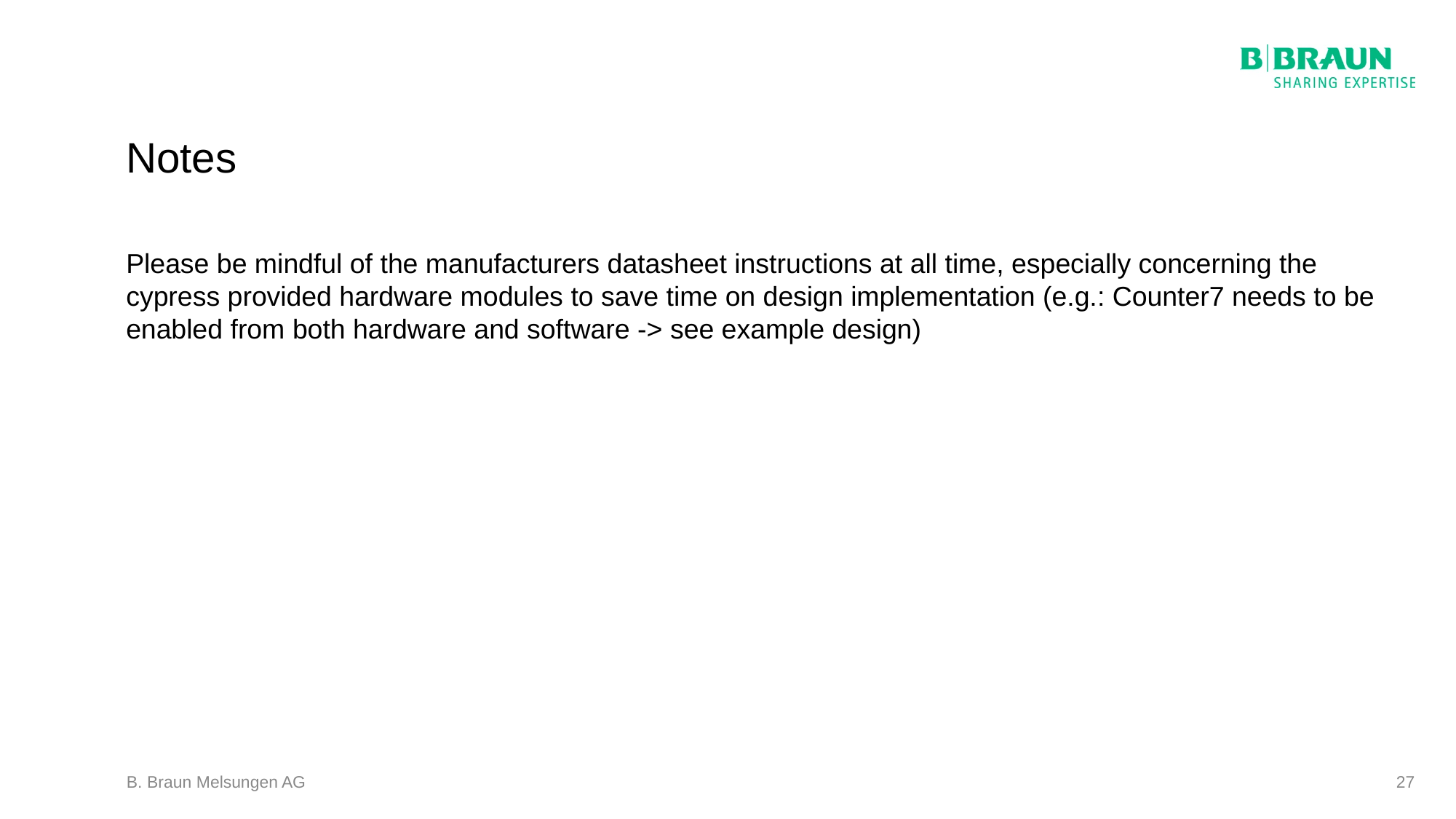

# Notes
Please be mindful of the manufacturers datasheet instructions at all time, especially concerning the cypress provided hardware modules to save time on design implementation (e.g.: Counter7 needs to be enabled from both hardware and software -> see example design)